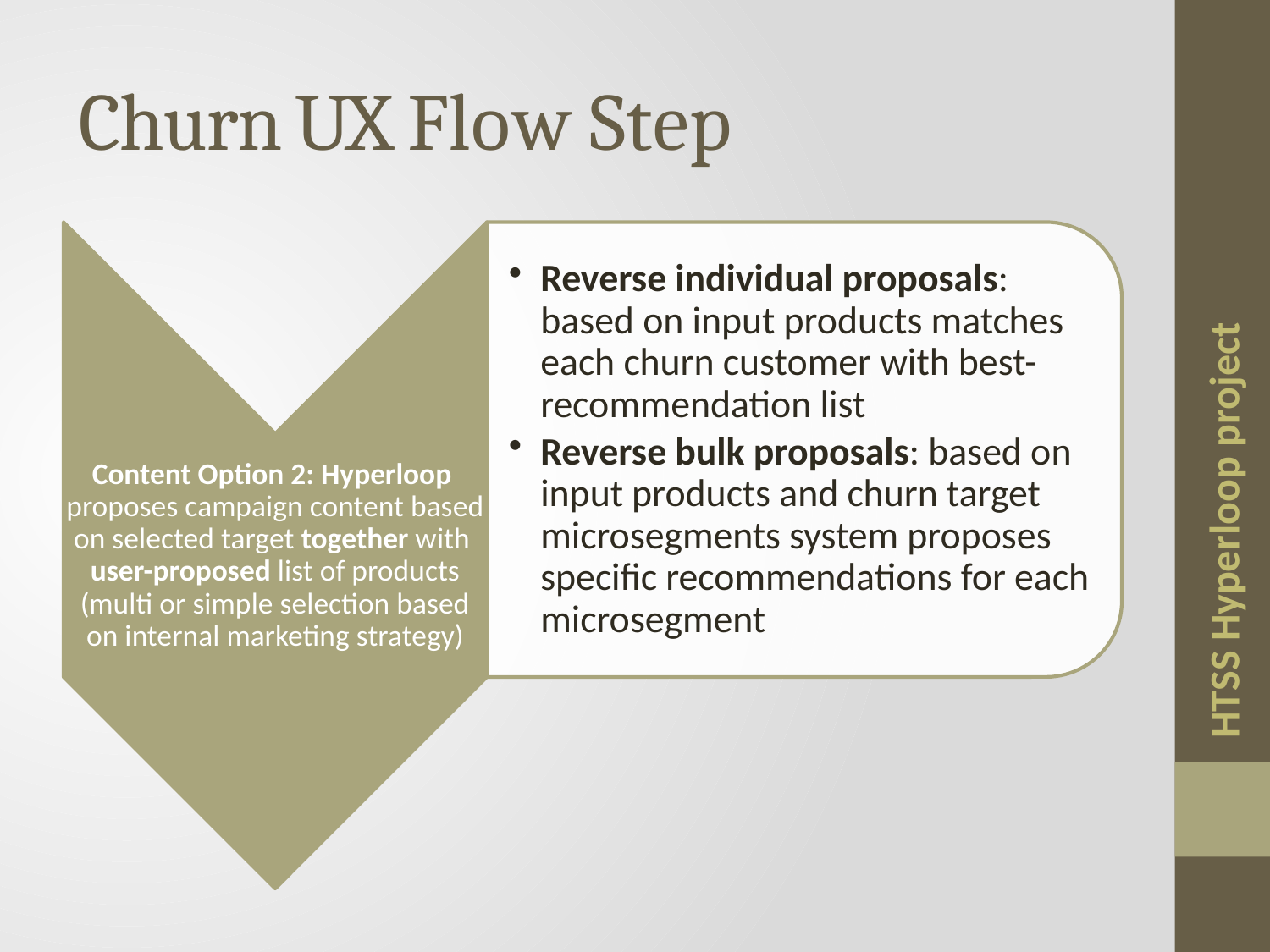

# Churn UX Flow Step
Content Option 2: Hyperloop  proposes campaign content based on selected target together with  user-proposed list of products (multi or simple selection based on internal marketing strategy)
Reverse individual proposals: based on input products matches each churn customer with best-recommendation list
Reverse bulk proposals: based on input products and churn target microsegments system proposes specific recommendations for each microsegment